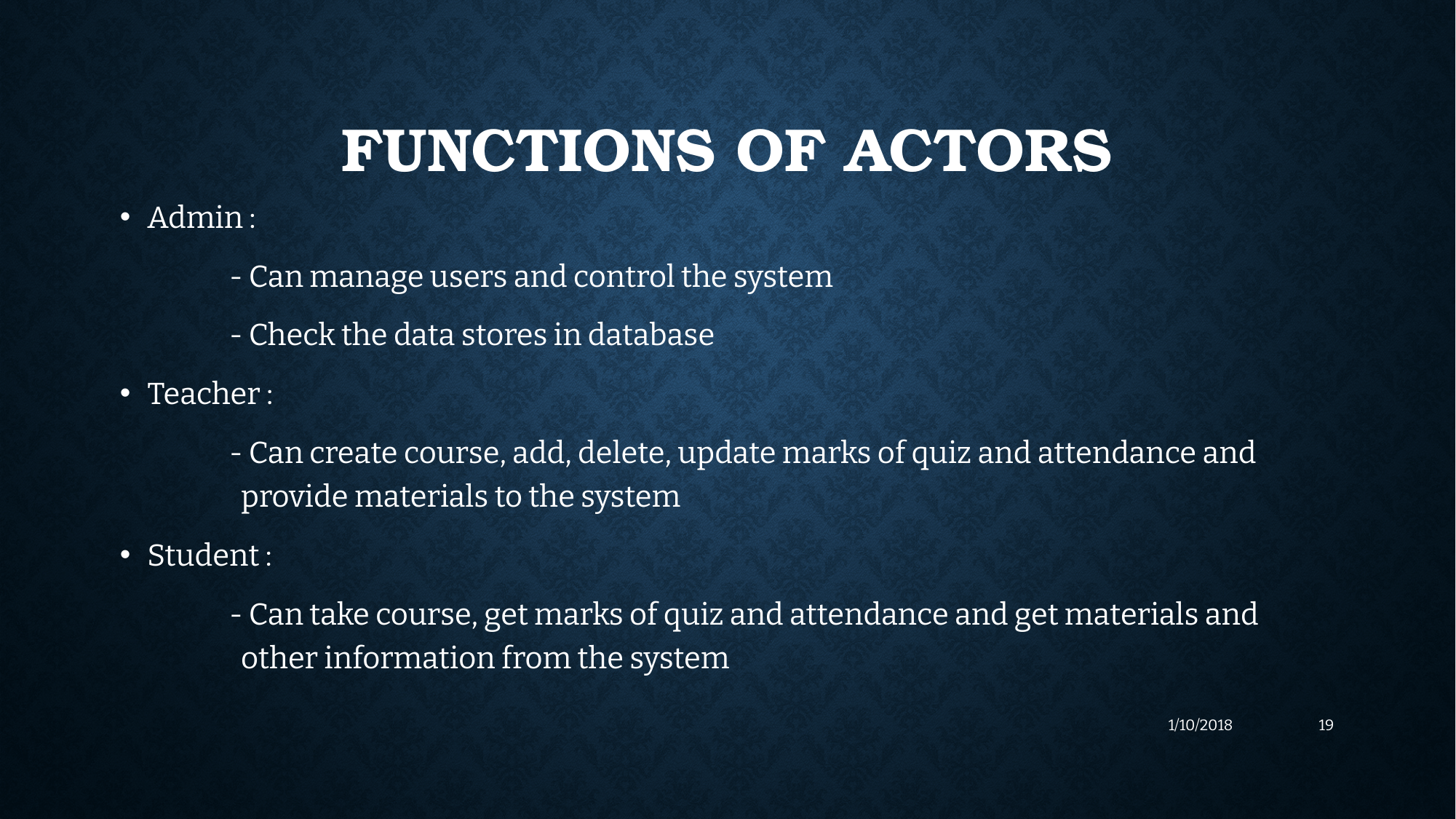

# Functions of actors
Admin :
	- Can manage users and control the system
	- Check the data stores in database
Teacher :
	- Can create course, add, delete, update marks of quiz and attendance and 	 	  provide materials to the system
Student :
	- Can take course, get marks of quiz and attendance and get materials and 	  	  other information from the system
1/10/2018
19